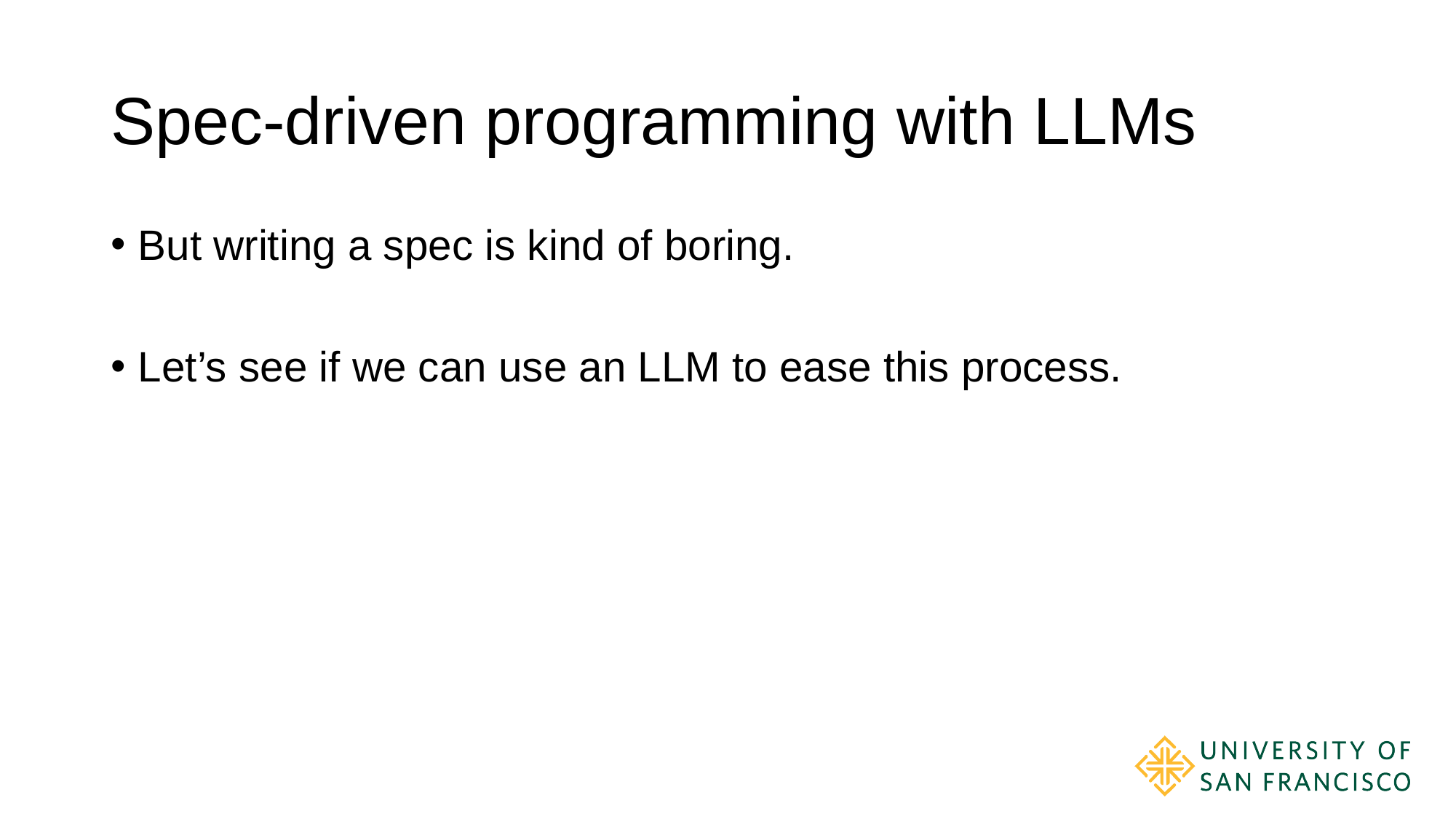

# Spec-driven programming with LLMs
But writing a spec is kind of boring.

Let’s see if we can use an LLM to ease this process.